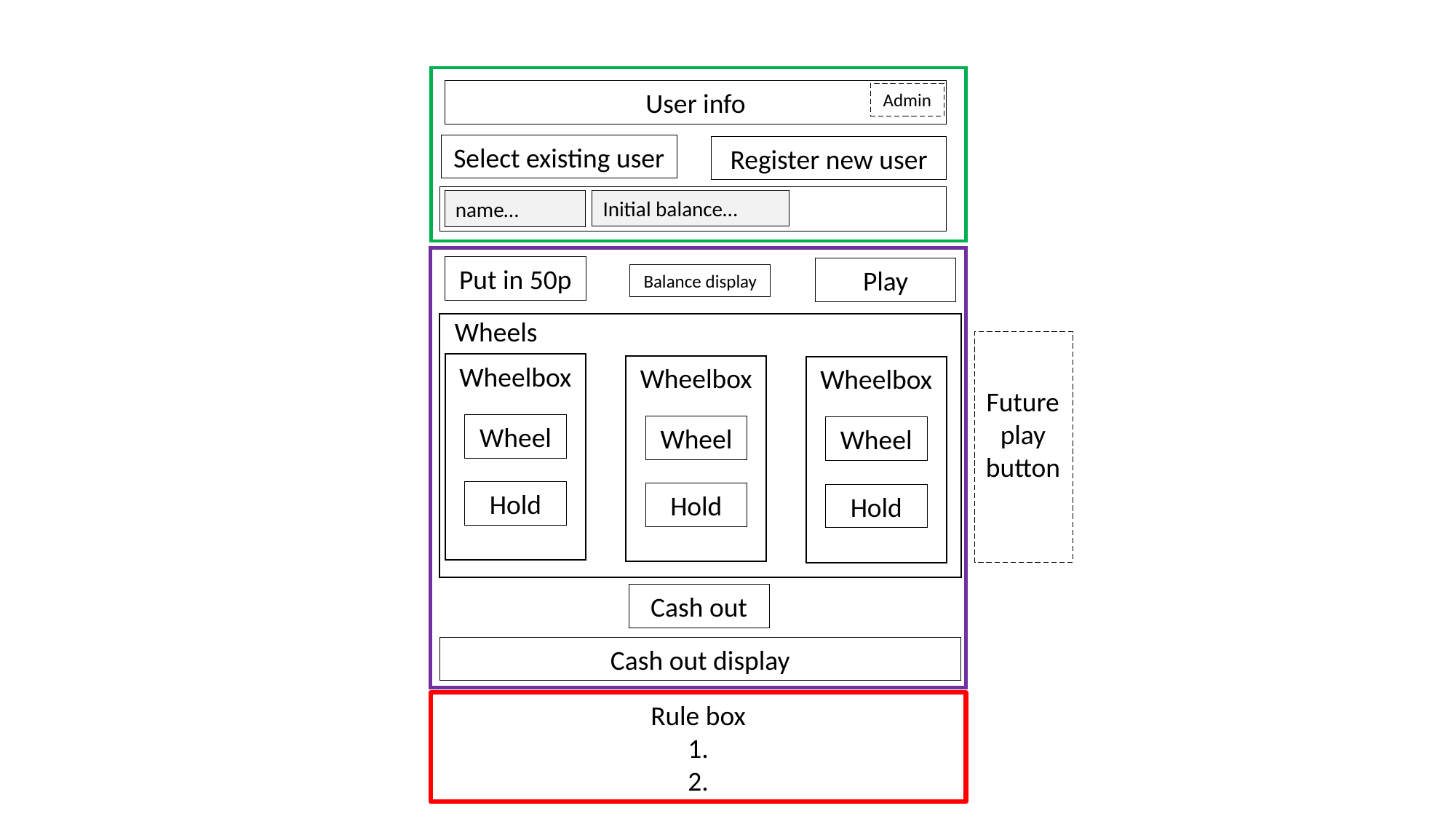

User info
Admin
Select existing user
Register new user

Initial balance…
name…

Put in 50p
Play
Balance display
Wheels

Wheelbox
Wheel
Hold

Wheelbox
Wheel
Hold

Wheelbox
Wheel
Hold
Future play button
Cash out
Cash out display
Rule box
1.
2.